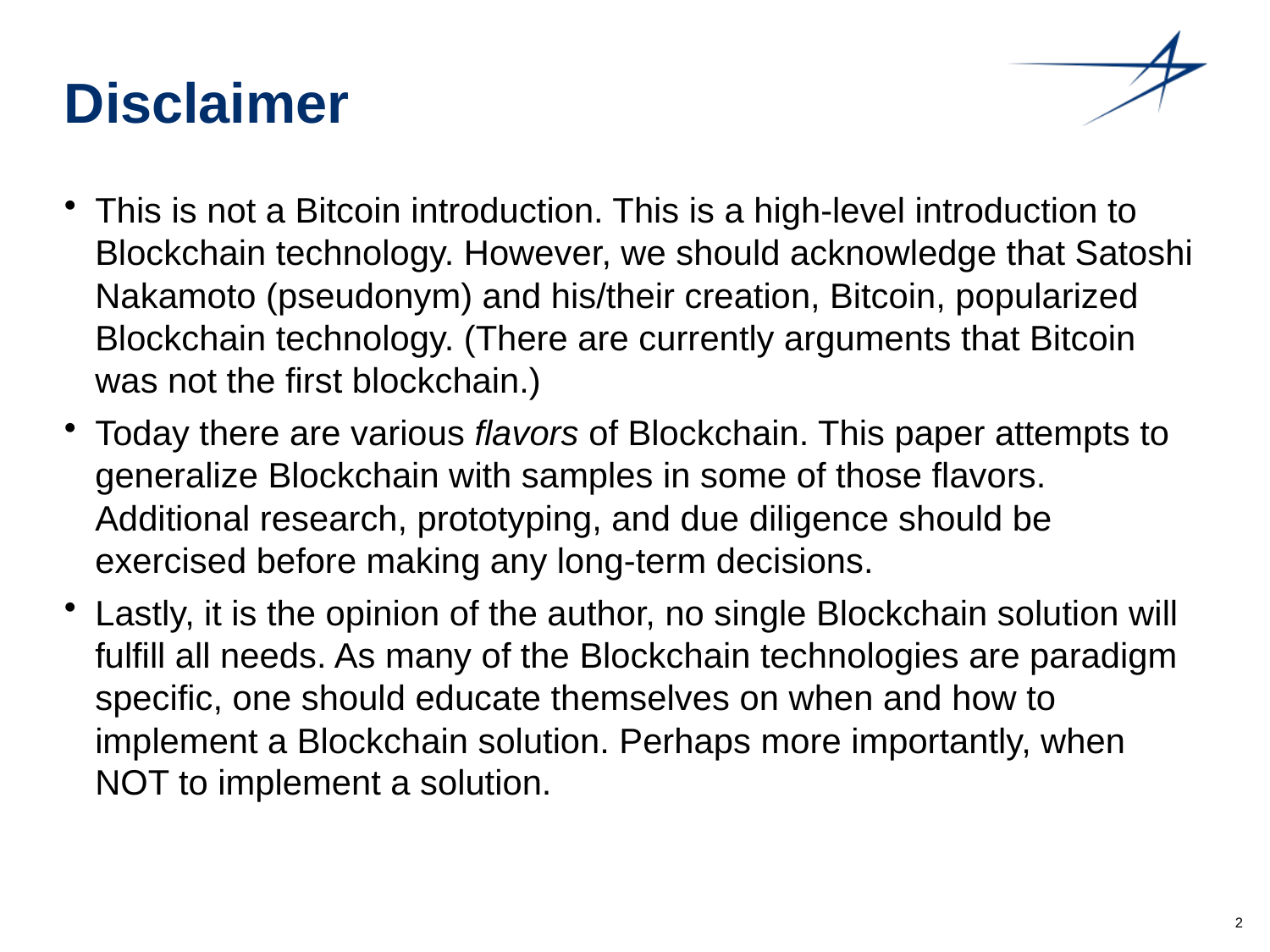

# Disclaimer
This is not a Bitcoin introduction. This is a high-level introduction to Blockchain technology. However, we should acknowledge that Satoshi Nakamoto (pseudonym) and his/their creation, Bitcoin, popularized Blockchain technology. (There are currently arguments that Bitcoin was not the first blockchain.)
Today there are various flavors of Blockchain. This paper attempts to generalize Blockchain with samples in some of those flavors. Additional research, prototyping, and due diligence should be exercised before making any long-term decisions.
Lastly, it is the opinion of the author, no single Blockchain solution will fulfill all needs. As many of the Blockchain technologies are paradigm specific, one should educate themselves on when and how to implement a Blockchain solution. Perhaps more importantly, when NOT to implement a solution.